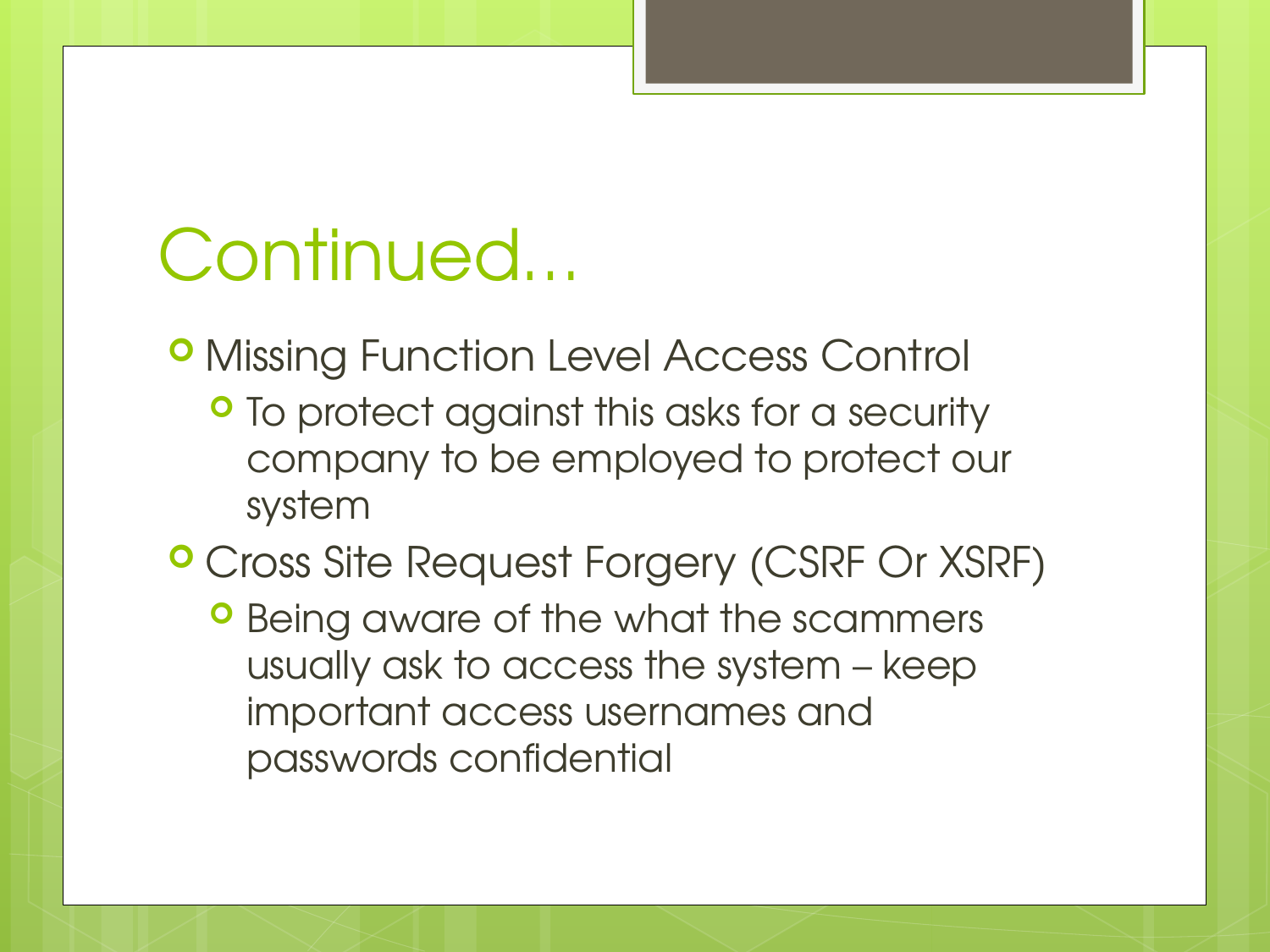

# Continued…
Missing Function Level Access Control
To protect against this asks for a security company to be employed to protect our system
Cross Site Request Forgery (CSRF Or XSRF)
Being aware of the what the scammers usually ask to access the system – keep important access usernames and passwords confidential